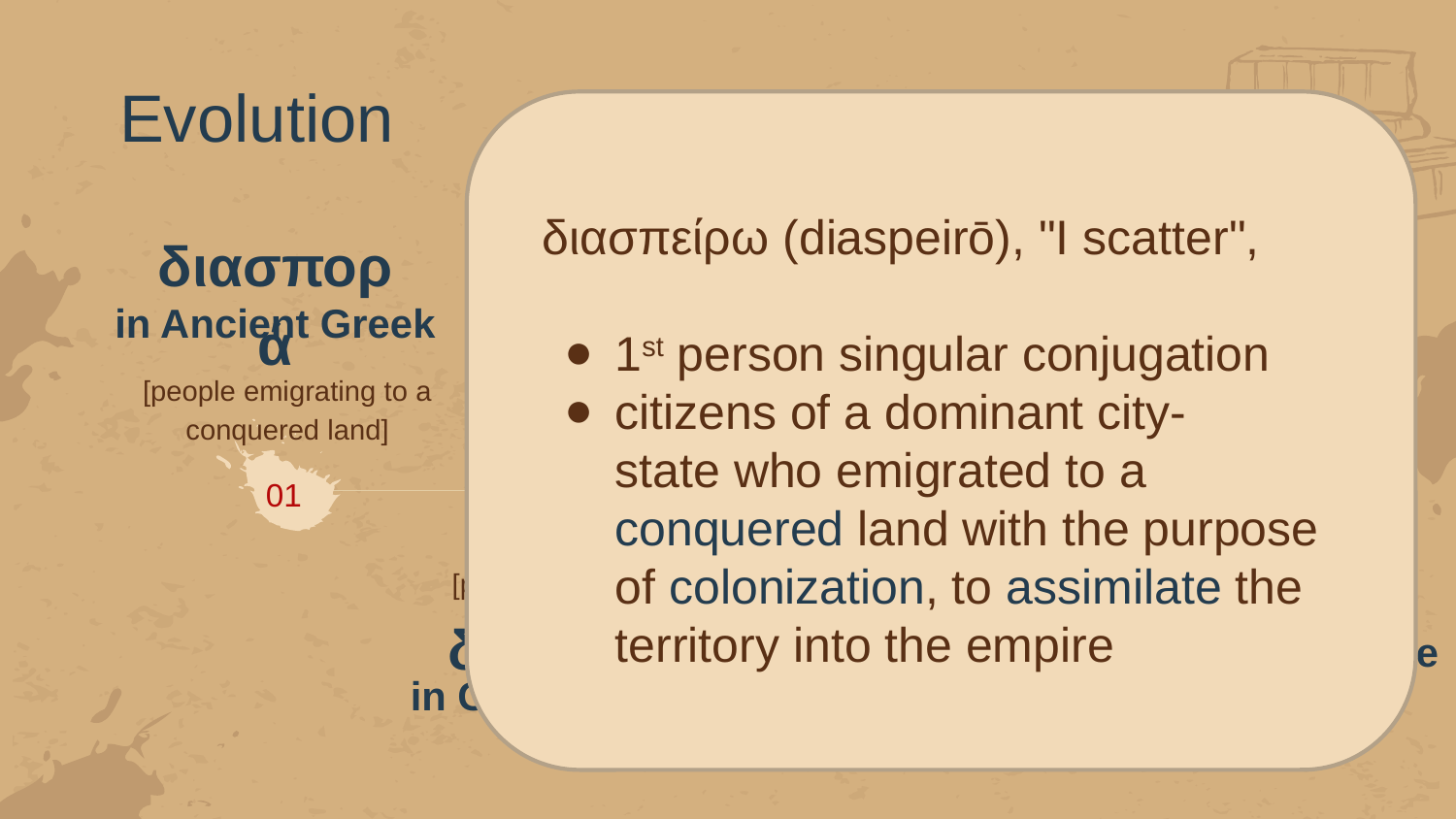

# Evolution

διασπείρω (diaspeirō), "I scatter",

1st person singular conjugation
citizens of a dominant city-state who emigrated to a conquered land with the purpose of colonization, to assimilate the territory into the empire

διασπορά
diaspora
in Ancient Greek
assimilated into English
[a loose equivalent for a range of other words]

[people emigrating to a conquered land]

01
02
03
04
[people being exiled]
diaspora
διασπορά
As an academic discourse
in Greek Septuagint